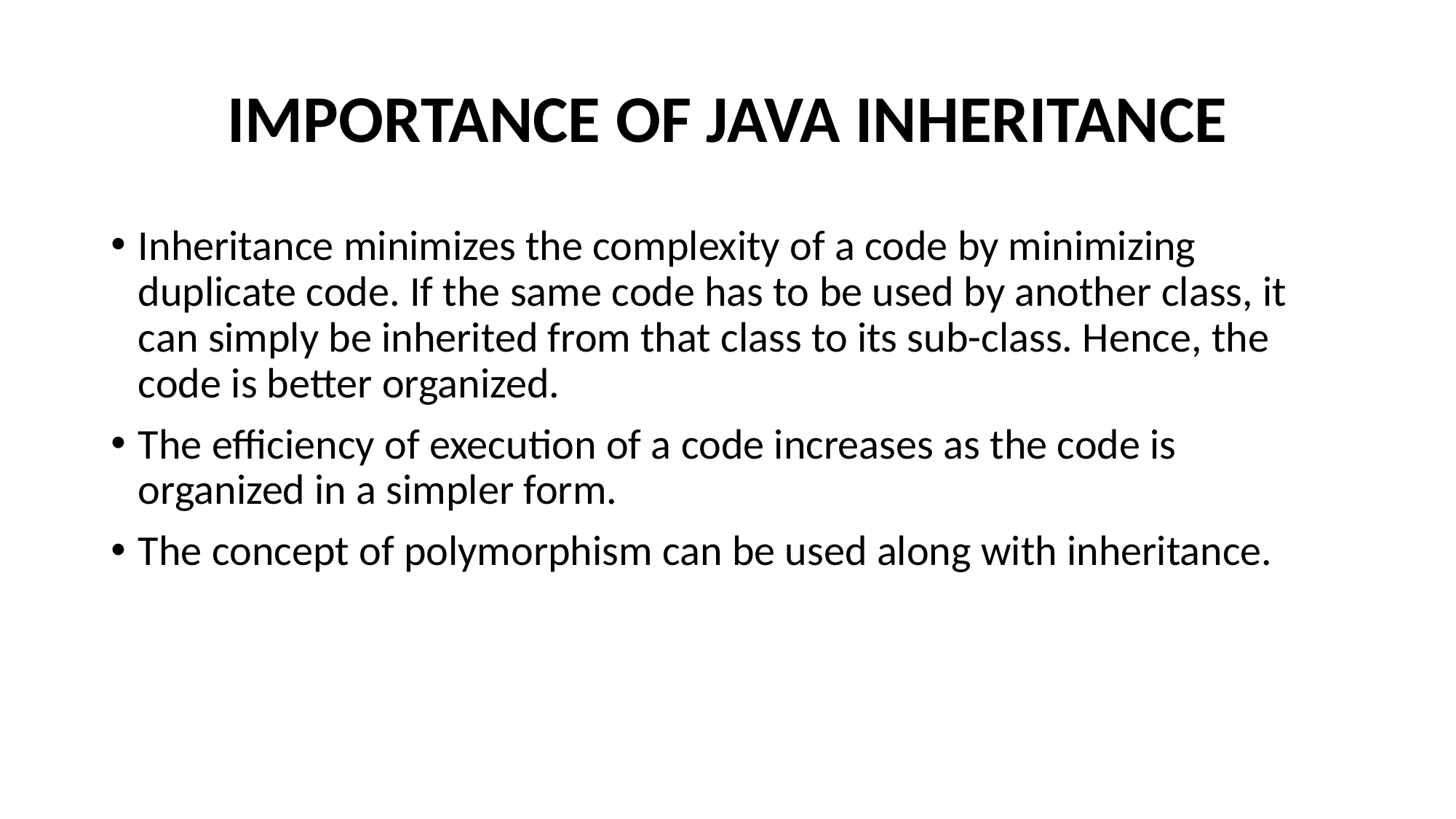

# IMPORTANCE OF JAVA INHERITANCE
Inheritance minimizes the complexity of a code by minimizing duplicate code. If the same code has to be used by another class, it can simply be inherited from that class to its sub-class. Hence, the code is better organized.
The efficiency of execution of a code increases as the code is organized in a simpler form.
The concept of polymorphism can be used along with inheritance.